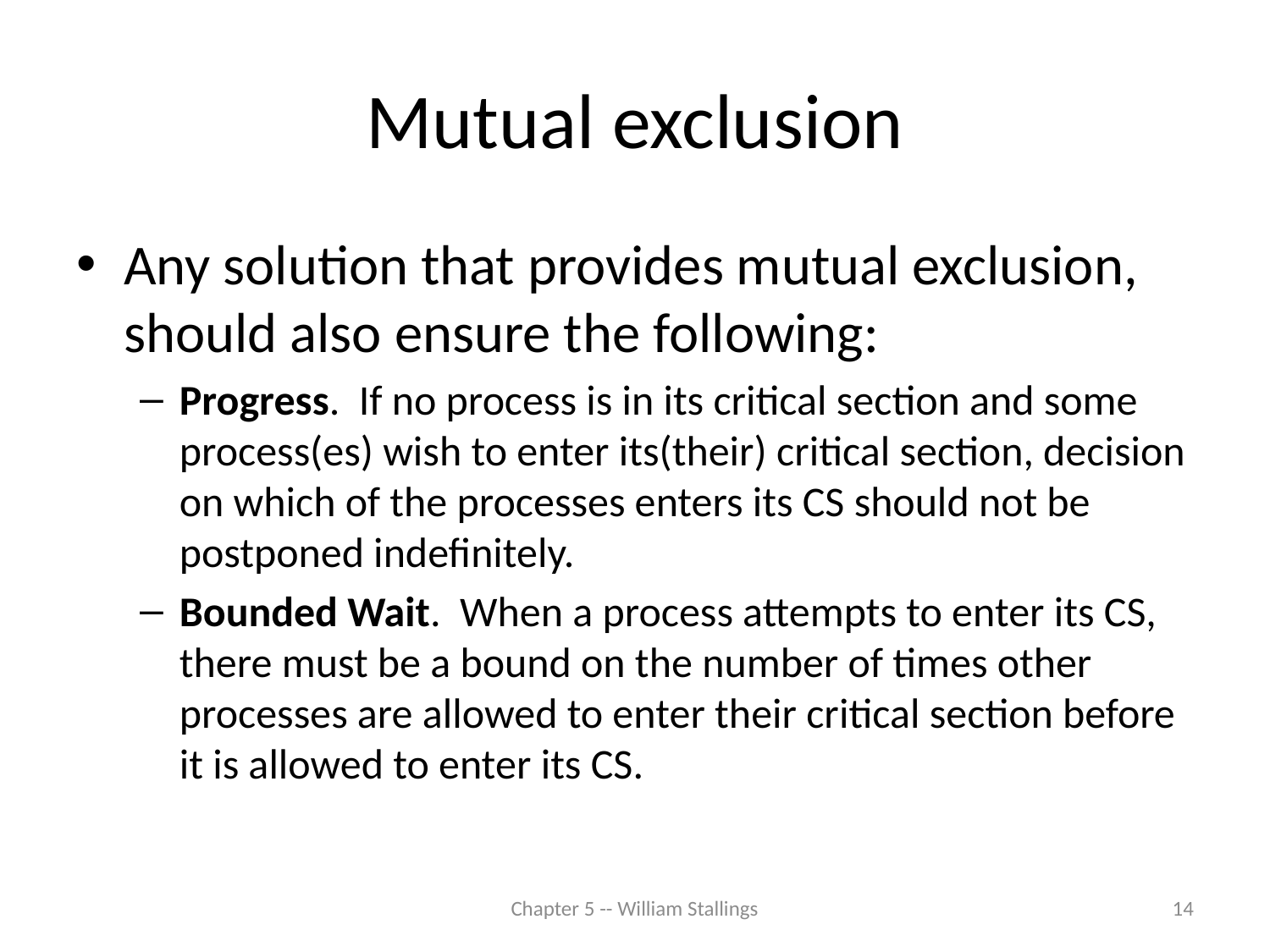

# Mutual exclusion
Any solution that provides mutual exclusion, should also ensure the following:
Progress.  If no process is in its critical section and some process(es) wish to enter its(their) critical section, decision on which of the processes enters its CS should not be postponed indefinitely.
Bounded Wait.  When a process attempts to enter its CS,  there must be a bound on the number of times other processes are allowed to enter their critical section before it is allowed to enter its CS.

Chapter 5 -- William Stallings
14